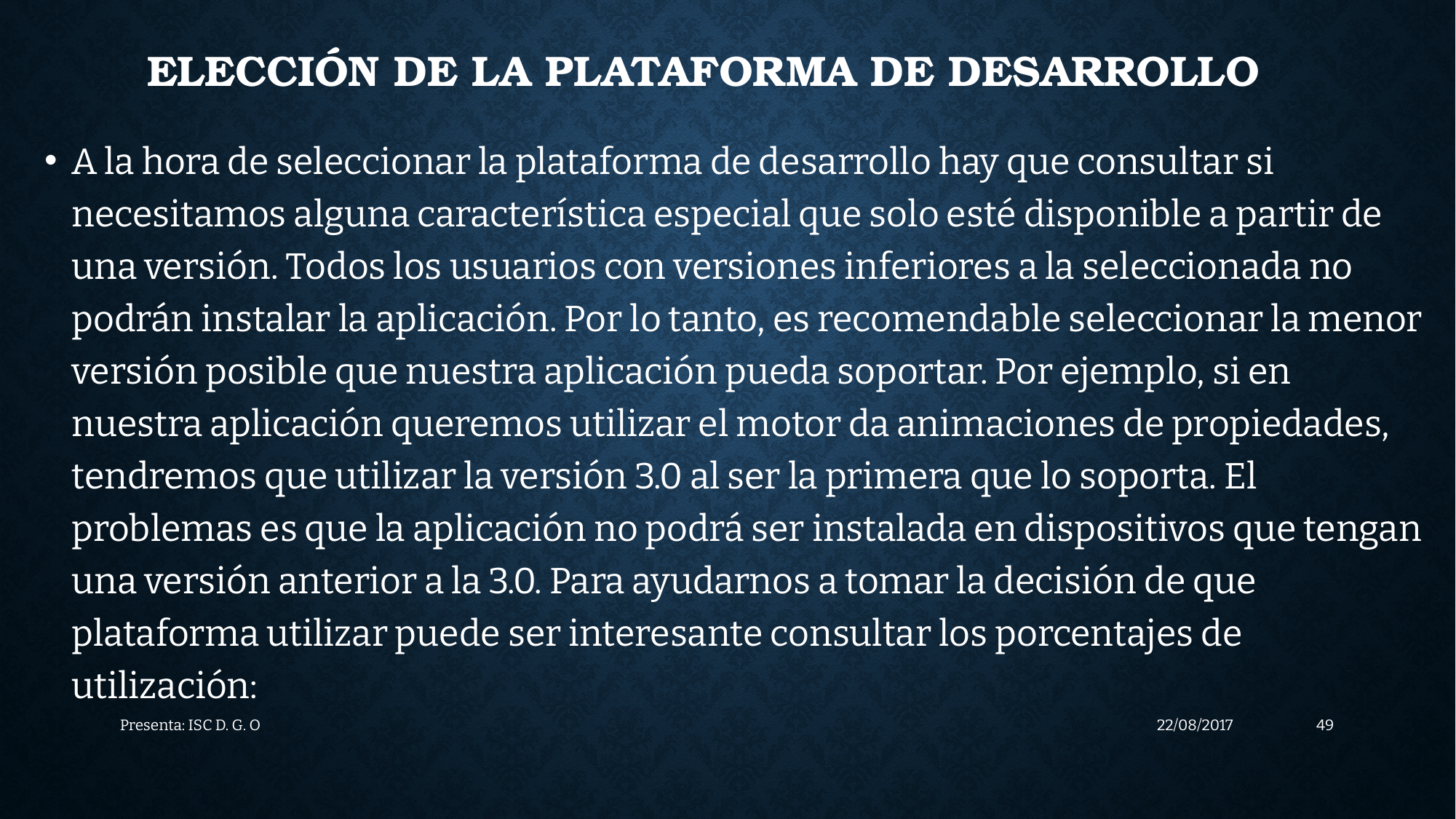

# Elección de la plataforma de desarrollo
A la hora de seleccionar la plataforma de desarrollo hay que consultar si necesitamos alguna característica especial que solo esté disponible a partir de una versión. Todos los usuarios con versiones inferiores a la seleccionada no podrán instalar la aplicación. Por lo tanto, es recomendable seleccionar la menor versión posible que nuestra aplicación pueda soportar. Por ejemplo, si en nuestra aplicación queremos utilizar el motor da animaciones de propiedades, tendremos que utilizar la versión 3.0 al ser la primera que lo soporta. El problemas es que la aplicación no podrá ser instalada en dispositivos que tengan una versión anterior a la 3.0. Para ayudarnos a tomar la decisión de que plataforma utilizar puede ser interesante consultar los porcentajes de utilización:
Presenta: ISC D. G. O
22/08/2017
49